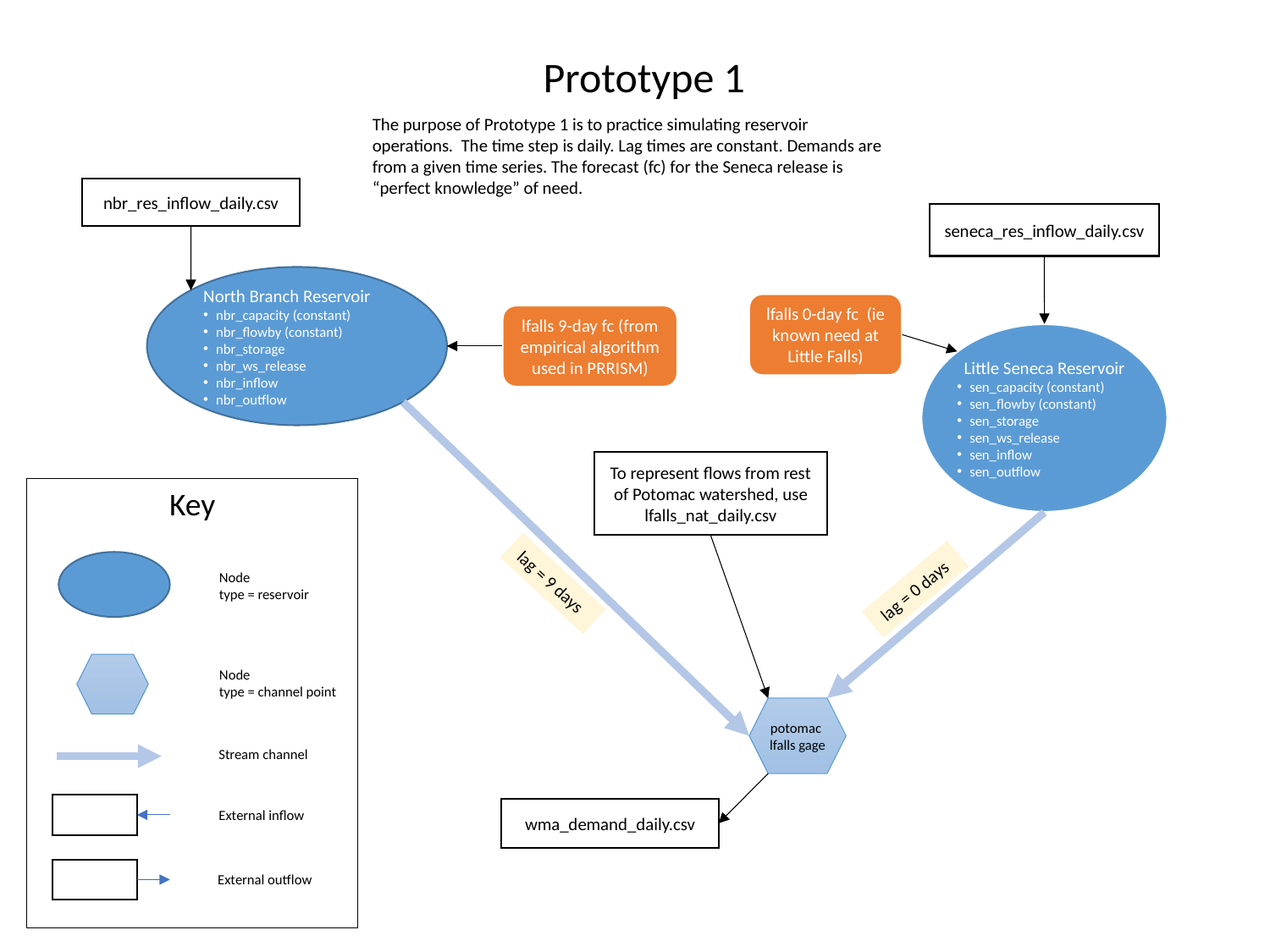

Prototype 1
The purpose of Prototype 1 is to practice simulating reservoir operations.  The time step is daily. Lag times are constant. Demands are from a given time series. The forecast (fc) for the Seneca release is “perfect knowledge” of need.
nbr_res_inflow_daily.csv
seneca_res_inflow_daily.csv
North Branch Reservoir
nbr_capacity (constant)
nbr_flowby (constant)
nbr_storage
nbr_ws_release
nbr_inflow
nbr_outflow
lfalls 0-day fc  (ie known need at Little Falls)
lfalls 9-day fc (from empirical algorithm used in PRRISM)
Little Seneca Reservoir
sen_capacity (constant)
sen_flowby (constant)
sen_storage
sen_ws_release
sen_inflow
sen_outflow
To represent flows from rest of Potomac watershed, use
lfalls_nat_daily.csv
Key

Node
type = reservoir
lag = 9 days
lag = 0 days

Node
type = channel point
potomac
lfalls gage
Stream channel

wma_demand_daily.csv
External inflow

External outflow